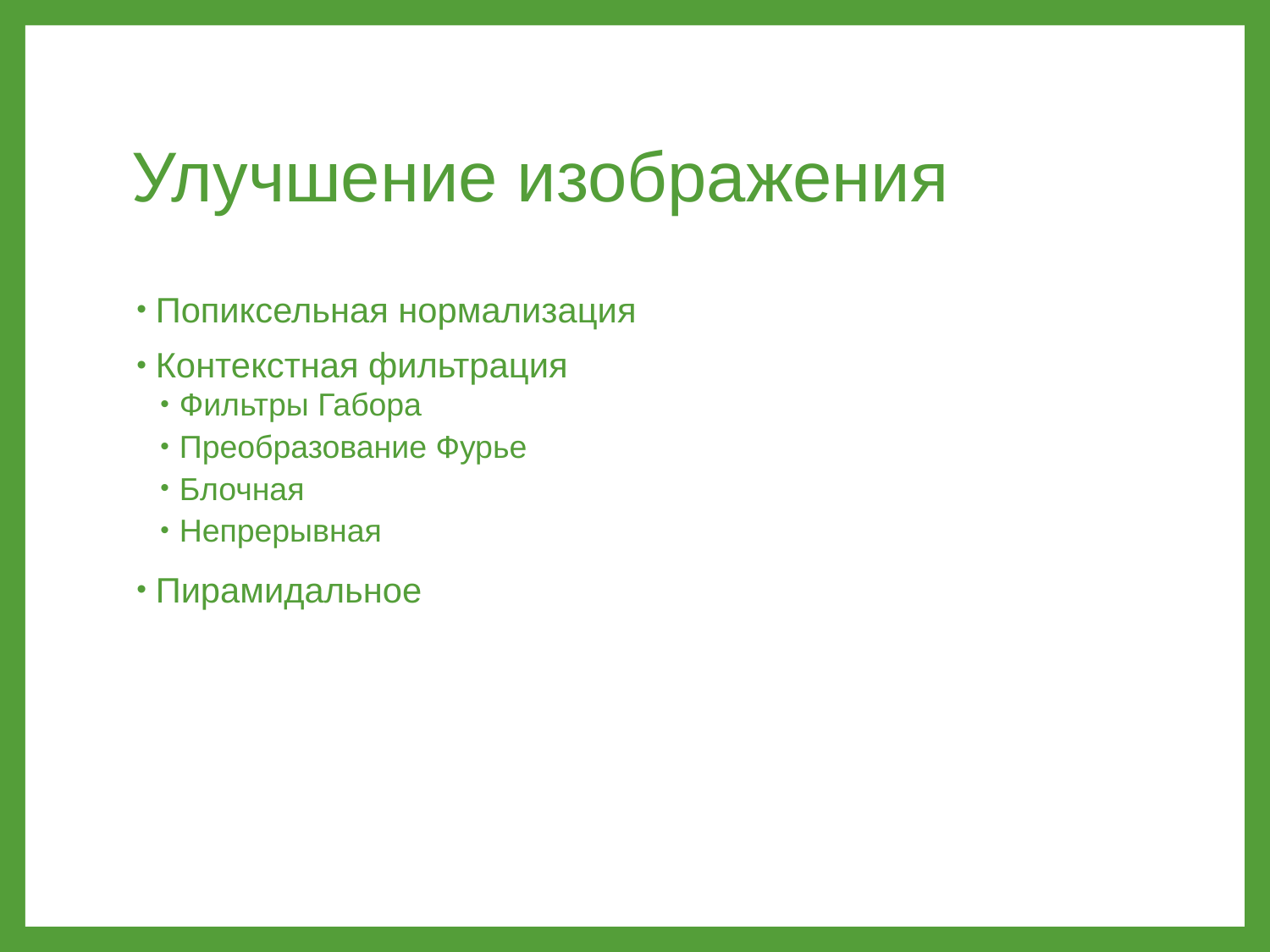

# Улучшение изображения
Попиксельная нормализация
Контекстная фильтрация
Фильтры Габора
Преобразование Фурье
Блочная
Непрерывная
Пирамидальное